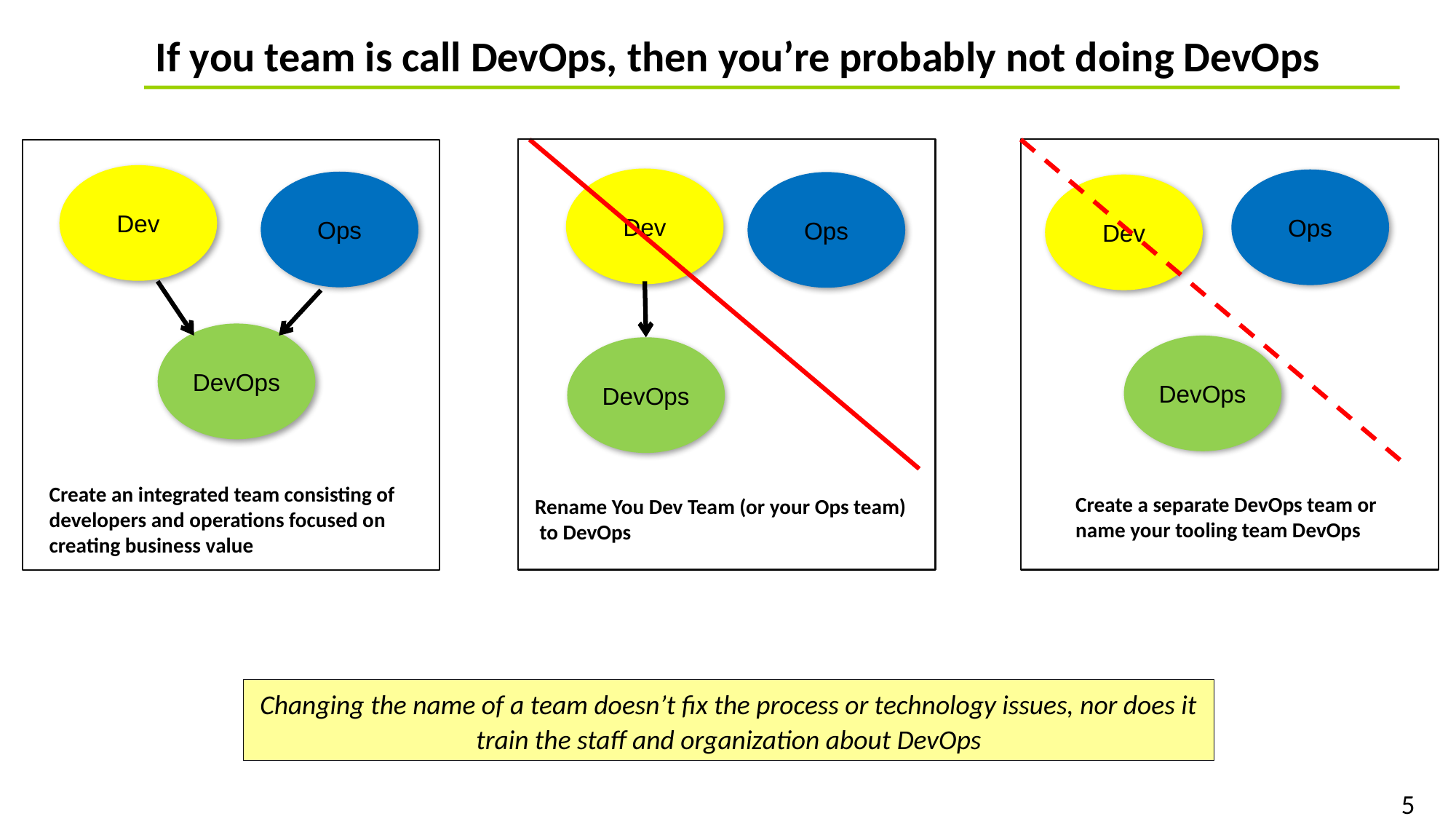

If you team is call DevOps, then you’re probably not doing DevOps

Dev
Dev
Ops
Ops
Ops
Dev
DevOps
DevOps
DevOps
Create an integrated team consisting of developers and operations focused on creating business value
Create a separate DevOps team or name your tooling team DevOps
Rename You Dev Team (or your Ops team)  to DevOps
Changing the name of a team doesn’t fix the process or technology issues, nor does it train the staff and organization about DevOps